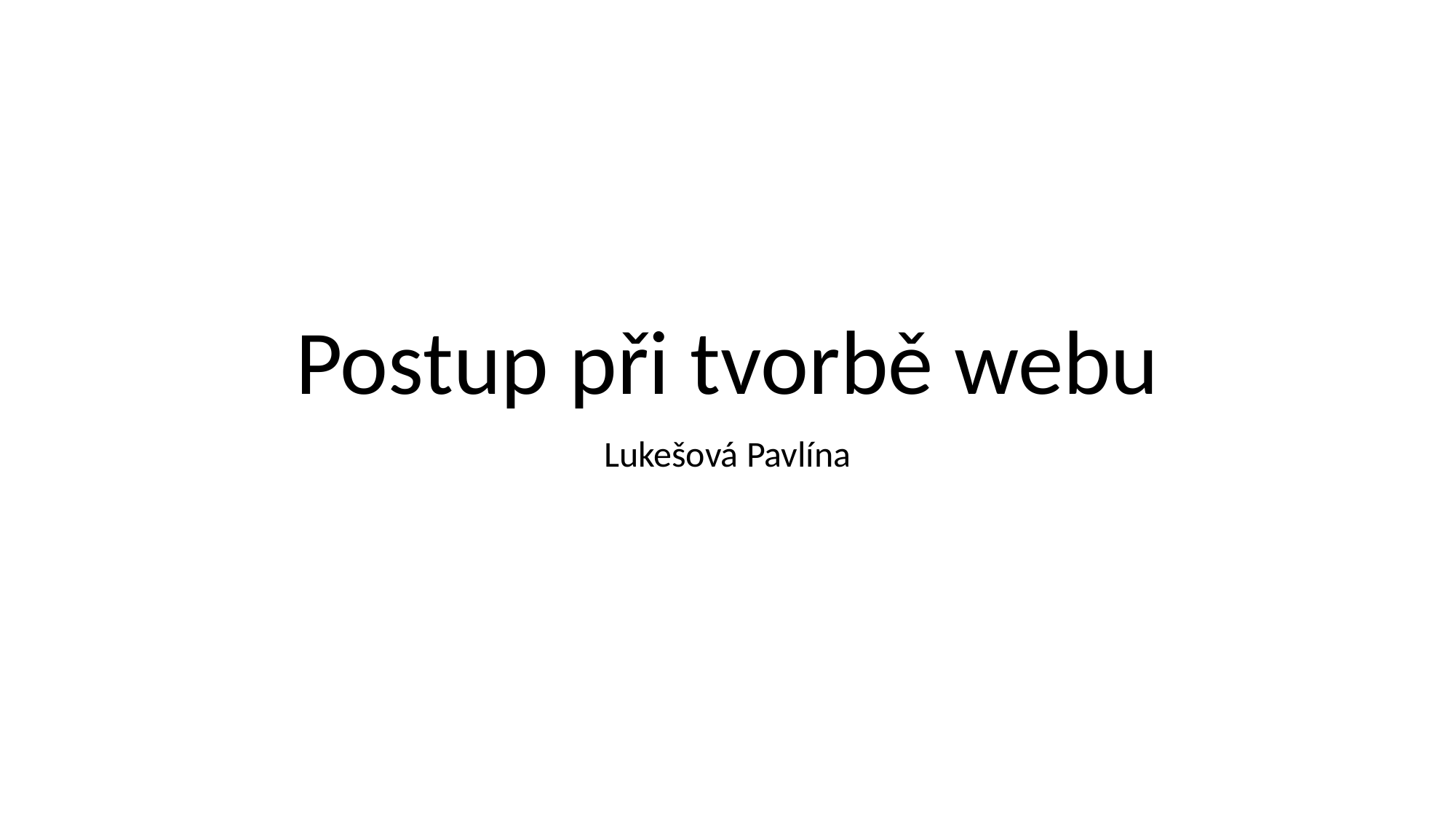

# Postup při tvorbě webu
Lukešová Pavlína